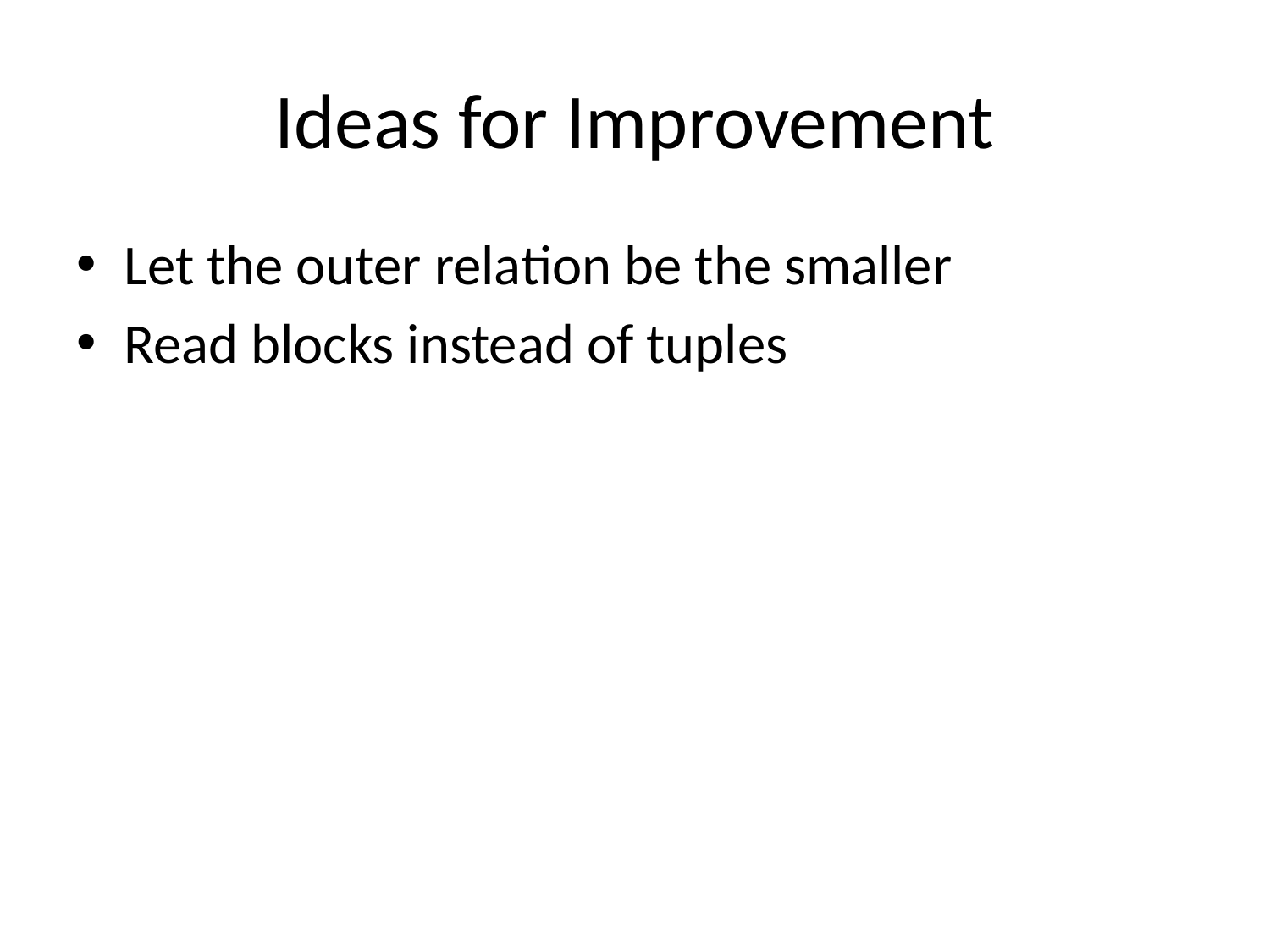

# Ideas for Improvement
Let the outer relation be the smaller
Read blocks instead of tuples